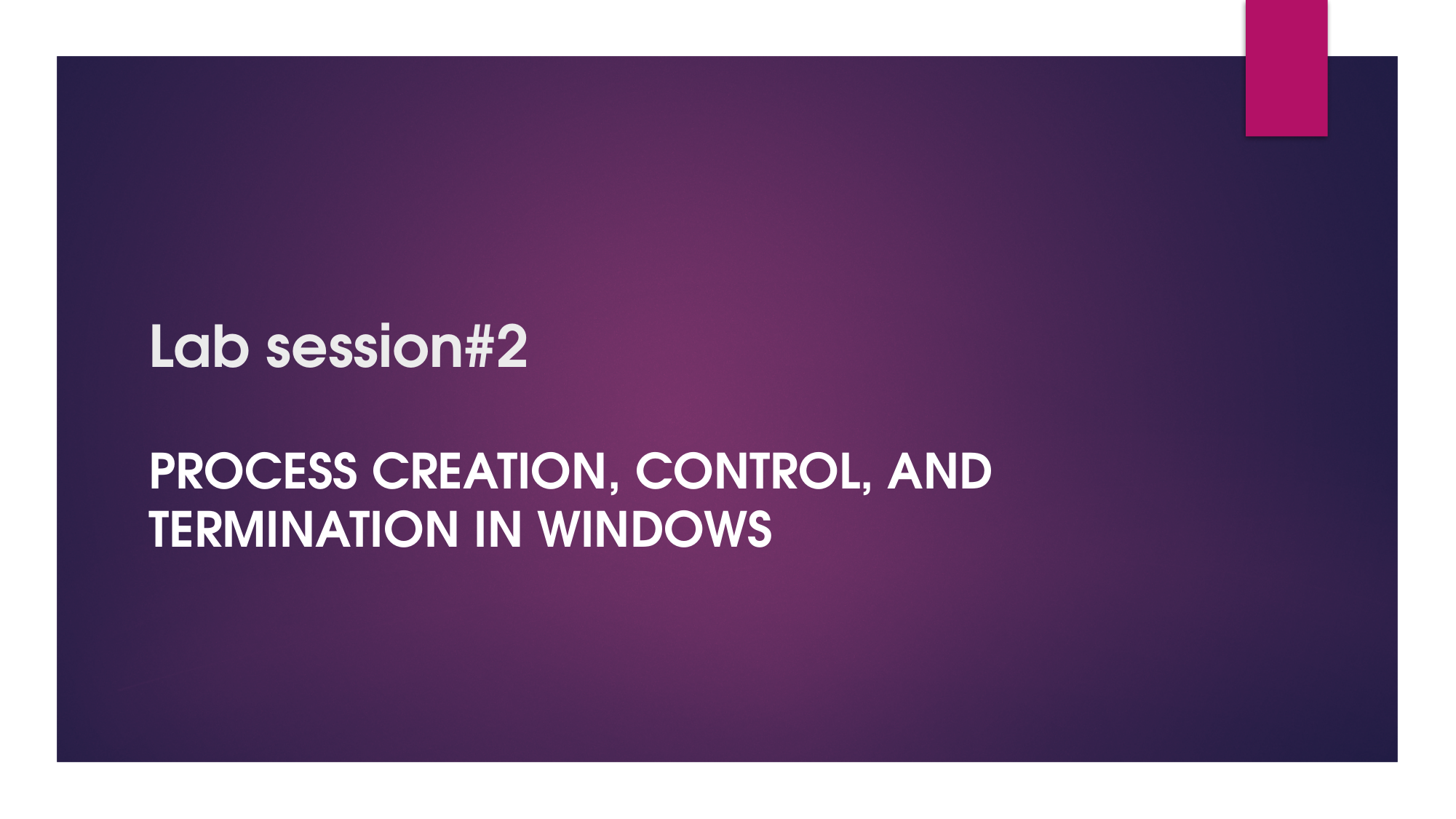

# Lab session#2
Process Creation, Control, and Termination in Windows